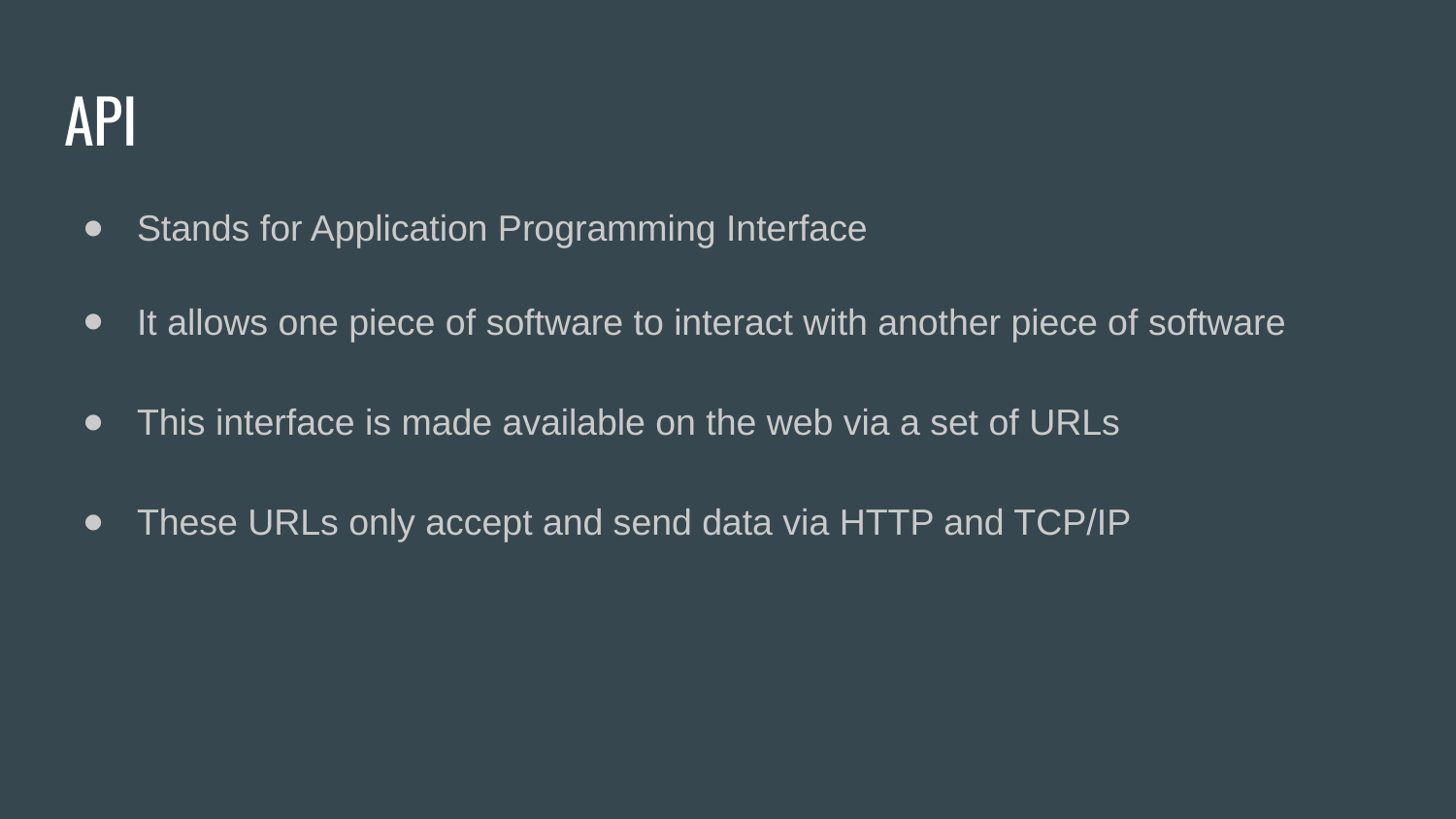

# API
Stands for Application Programming Interface
It allows one piece of software to interact with another piece of software
This interface is made available on the web via a set of URLs
These URLs only accept and send data via HTTP and TCP/IP